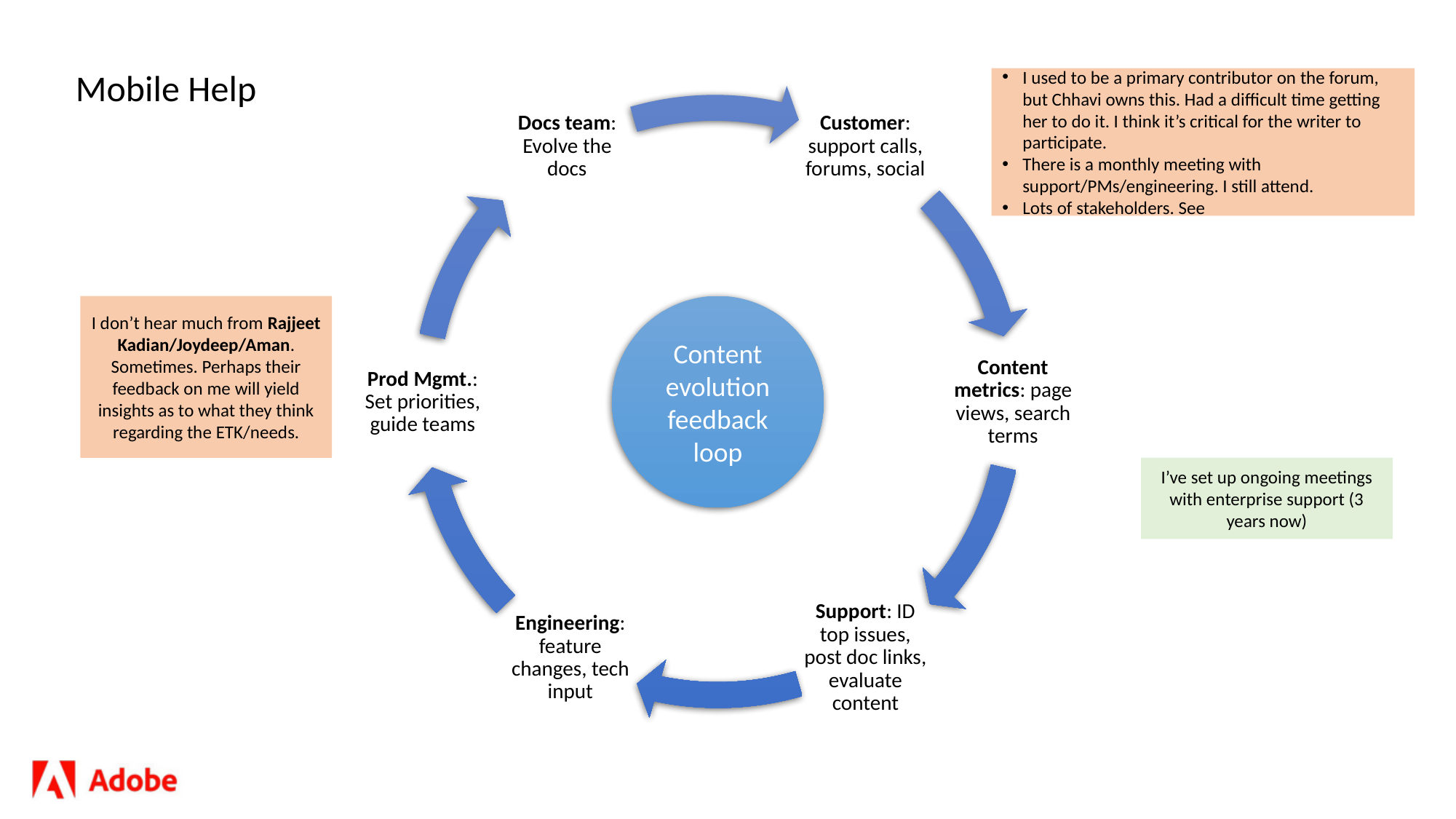

# Mobile Help
I used to be a primary contributor on the forum, but Chhavi owns this. Had a difficult time getting her to do it. I think it’s critical for the writer to participate.
There is a monthly meeting with support/PMs/engineering. I still attend.
Lots of stakeholders. See
Customer: support calls, forums, social
Content metrics: page views, search terms
Support: ID top issues, post doc links, evaluate content
Engineering: feature changes, tech input
Prod Mgmt.: Set priorities, guide teams
Docs team: Evolve the docs
I don’t hear much from Rajjeet Kadian/Joydeep/Aman. Sometimes. Perhaps their feedback on me will yield insights as to what they think regarding the ETK/needs.
Content evolution feedback loop
I’ve set up ongoing meetings with enterprise support (3 years now)